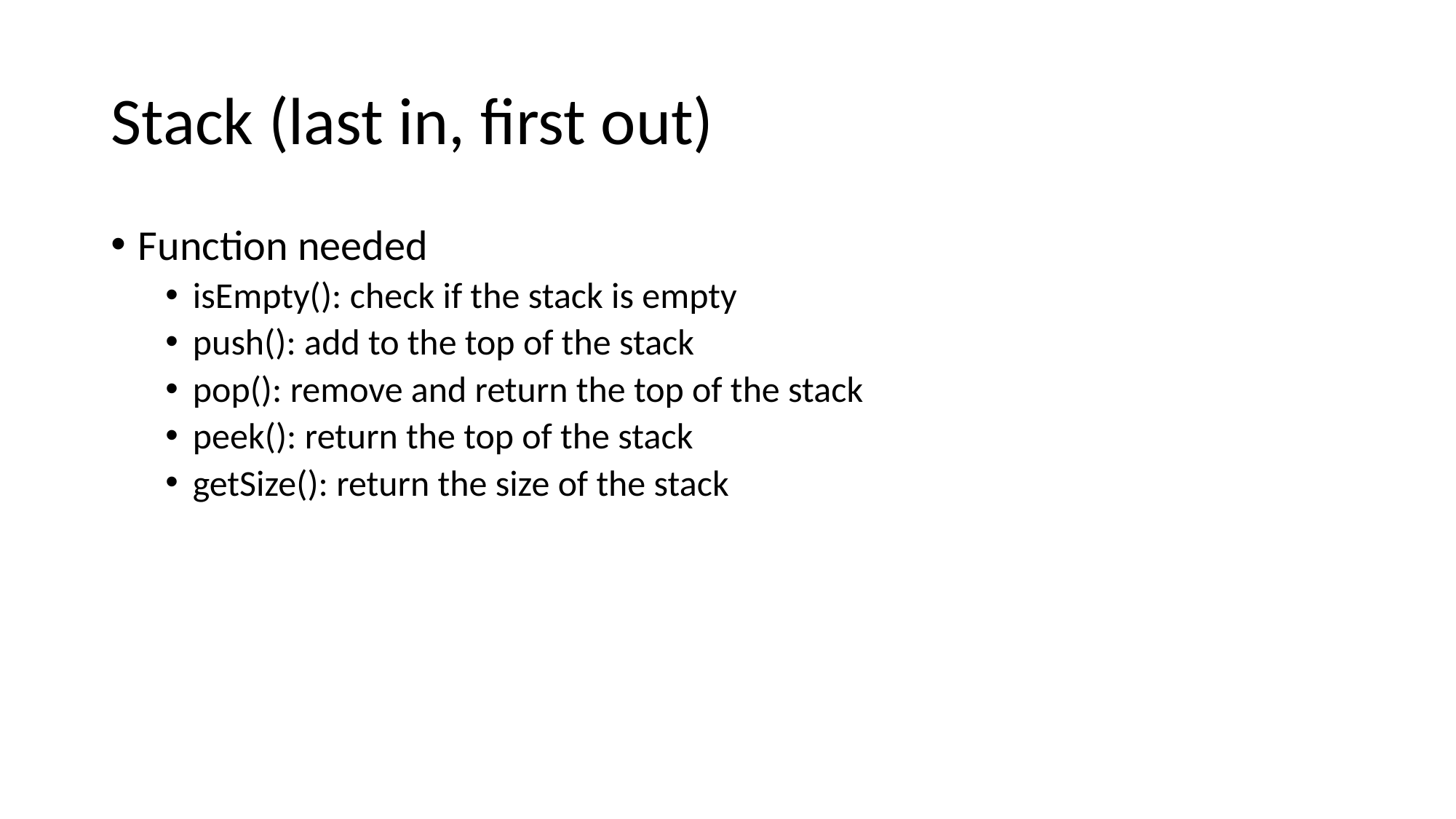

# Stack (last in, first out)
Function needed
isEmpty(): check if the stack is empty
push(): add to the top of the stack
pop(): remove and return the top of the stack
peek(): return the top of the stack
getSize(): return the size of the stack